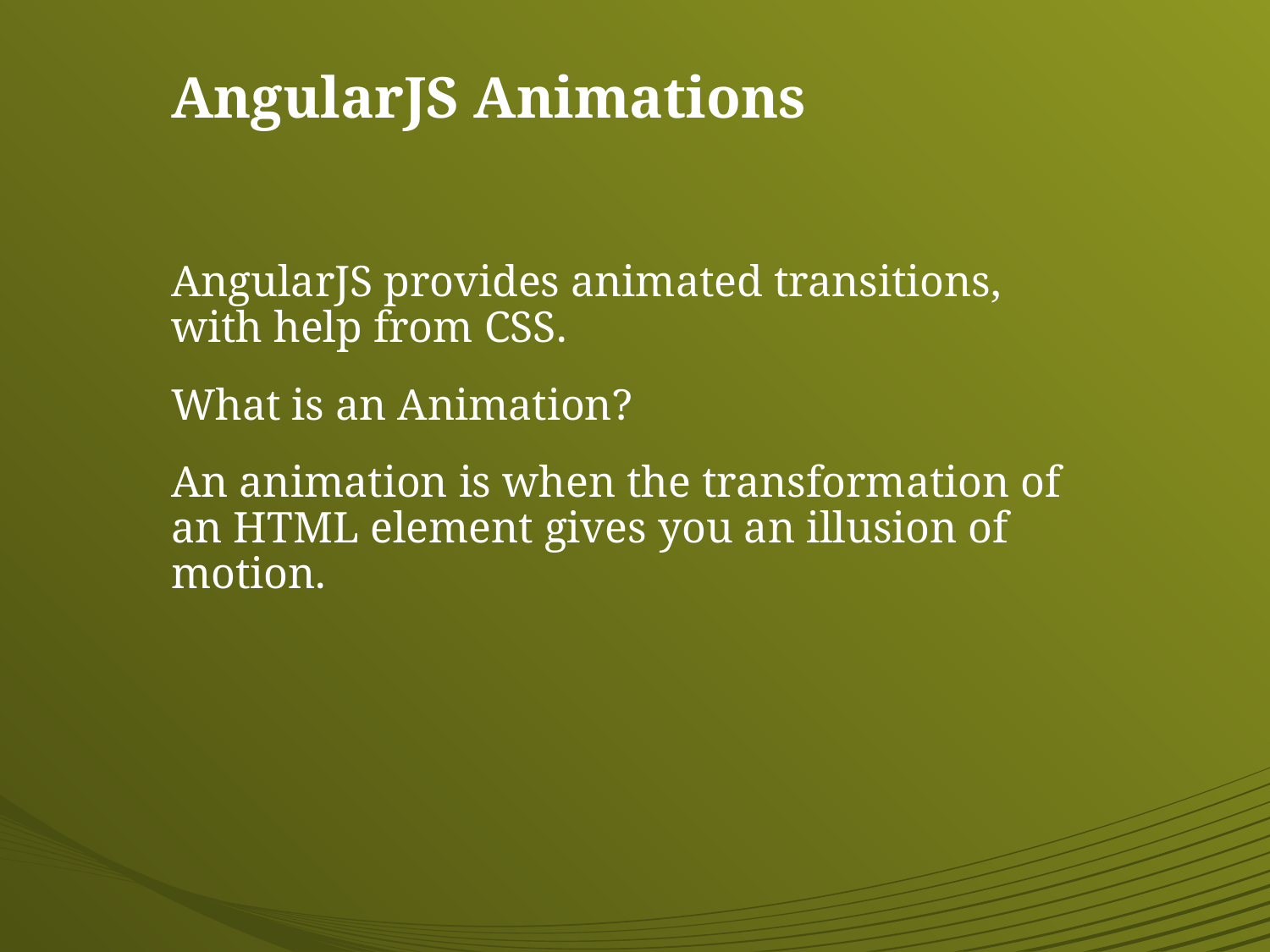

# AngularJS Animations
AngularJS provides animated transitions, with help from CSS.
What is an Animation?
An animation is when the transformation of an HTML element gives you an illusion of motion.